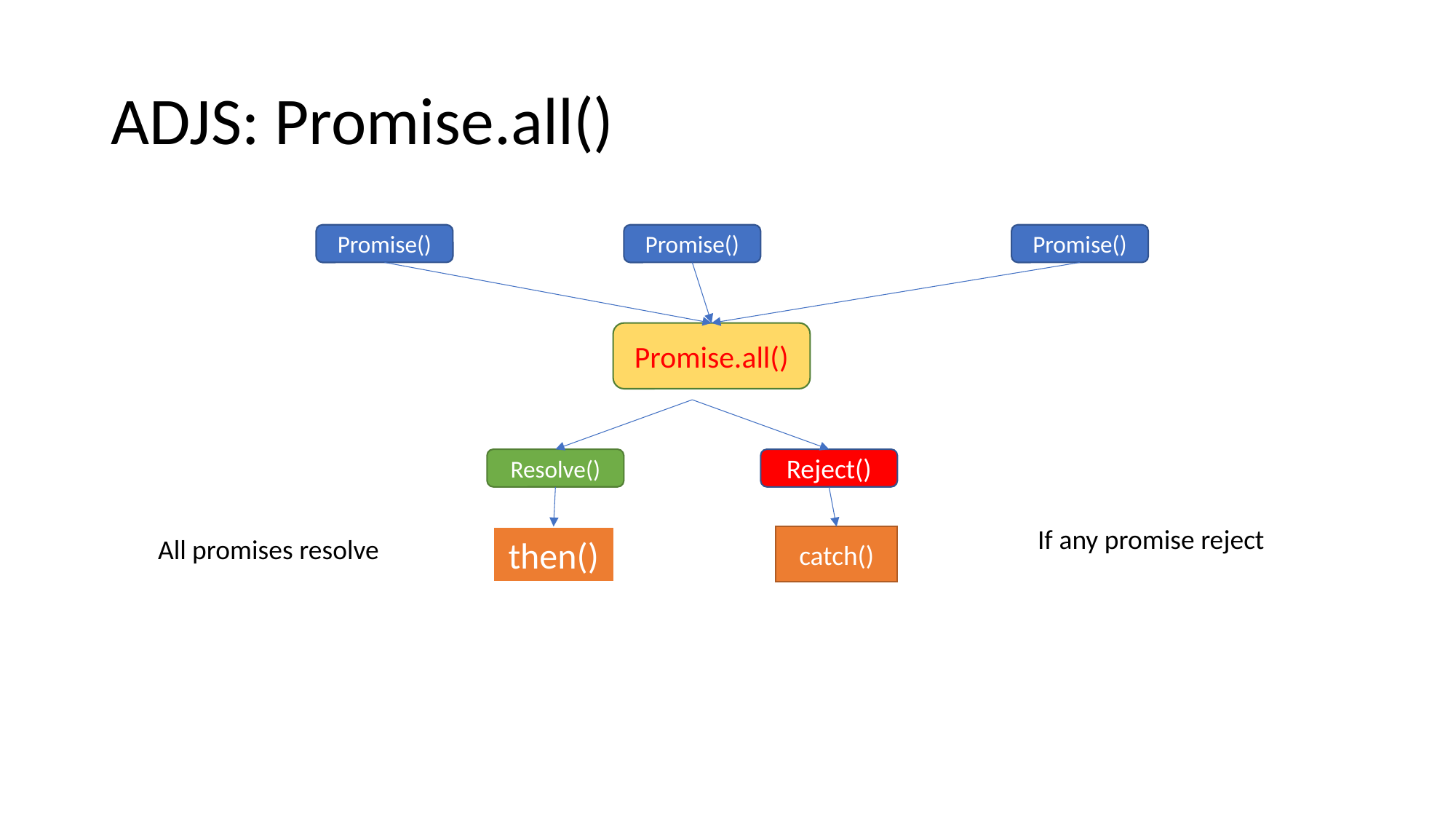

# ADJS: Promise.all()
Promise()
Promise()
Promise()
Promise.all()
Resolve()
Reject()
If any promise reject
All promises resolve
then()
catch()